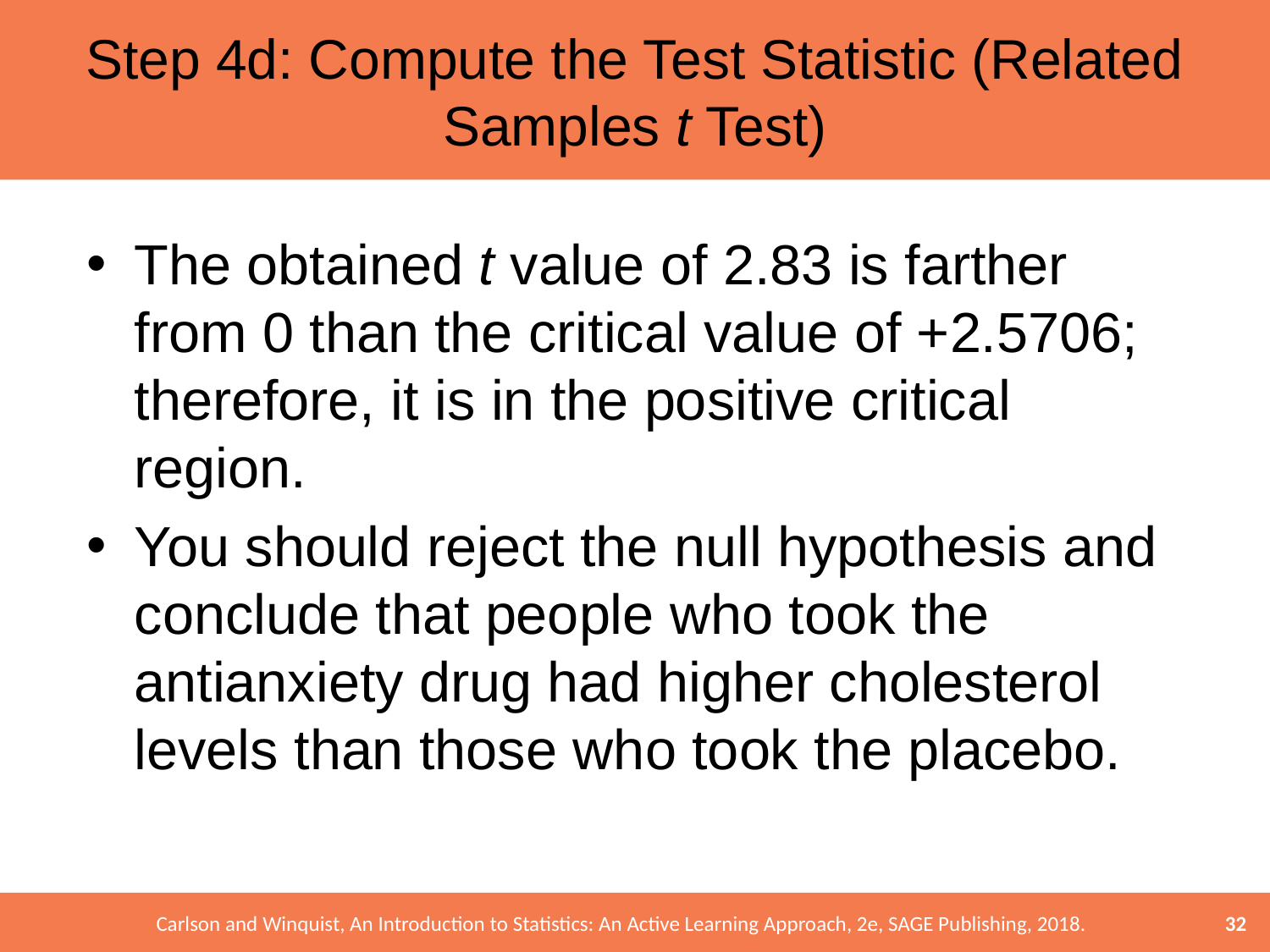

# Step 4d: Compute the Test Statistic (Related Samples t Test)
The obtained t value of 2.83 is farther from 0 than the critical value of +2.5706; therefore, it is in the positive critical region.
You should reject the null hypothesis and conclude that people who took the antianxiety drug had higher cholesterol levels than those who took the placebo.
32
Carlson and Winquist, An Introduction to Statistics: An Active Learning Approach, 2e, SAGE Publishing, 2018.